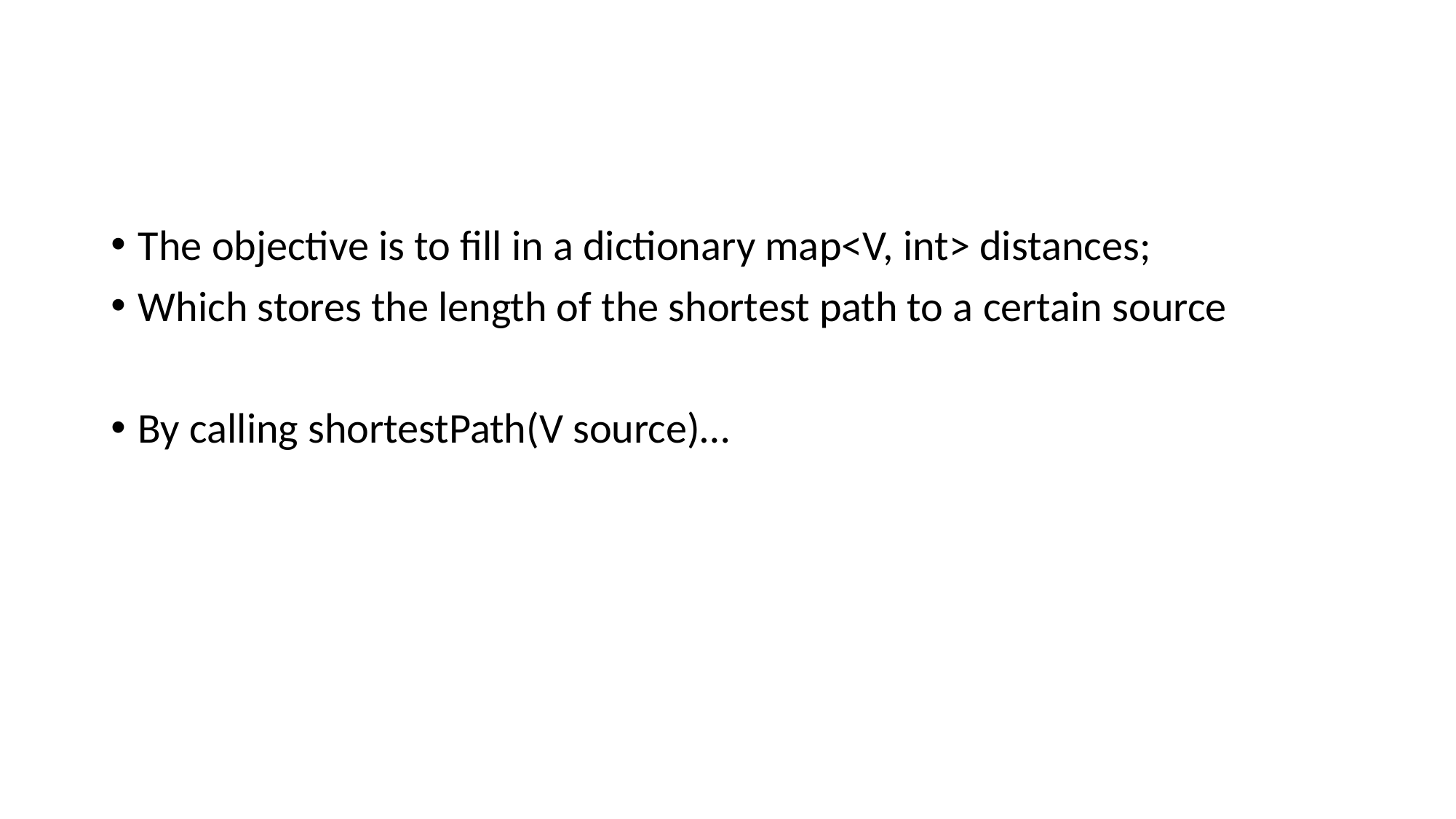

#
The objective is to fill in a dictionary map<V, int> distances;
Which stores the length of the shortest path to a certain source

By calling shortestPath(V source)…